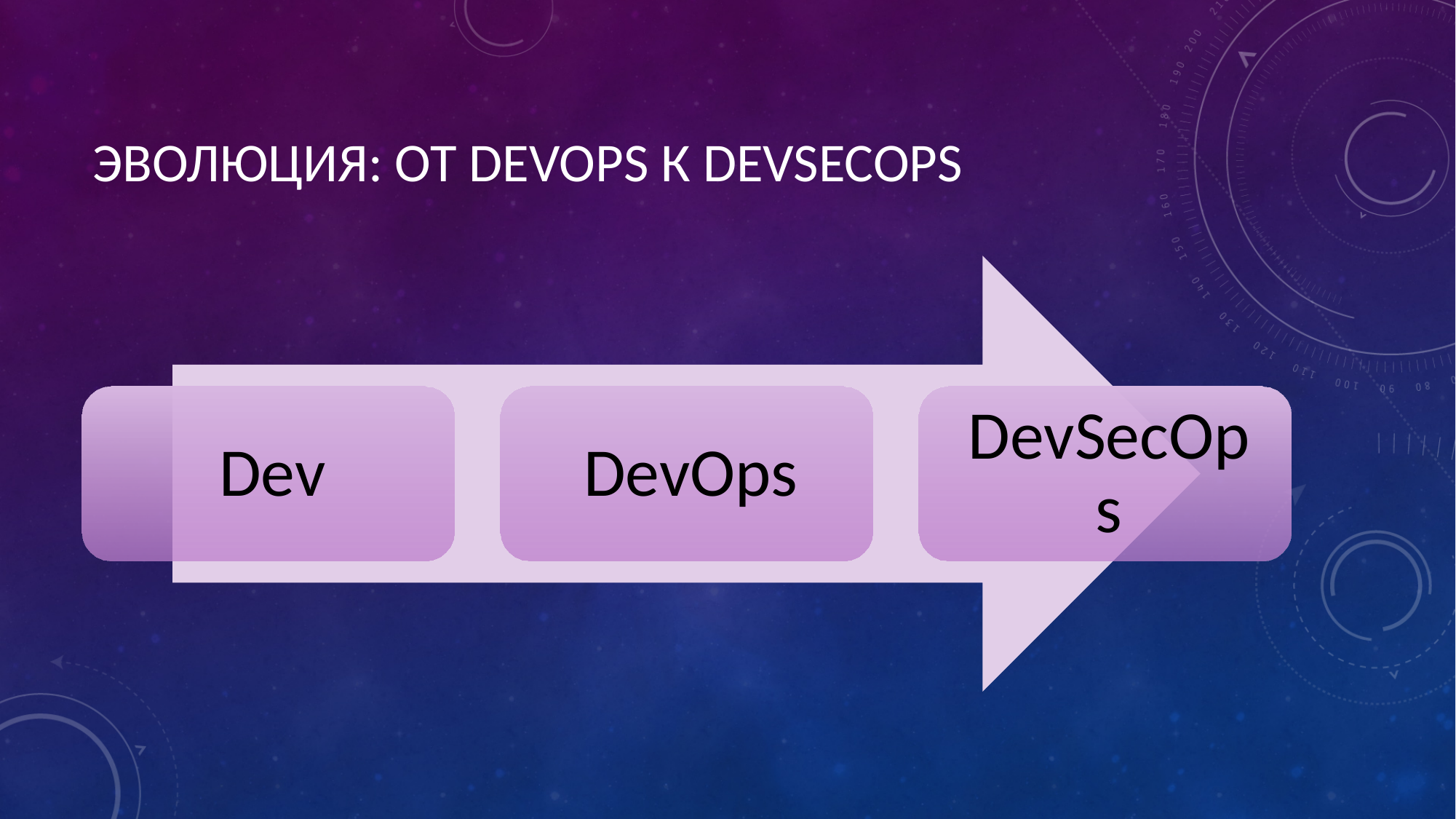

# Эволюция: От DevOps к DevSecOps
Dev
DevOps
DevSecOps